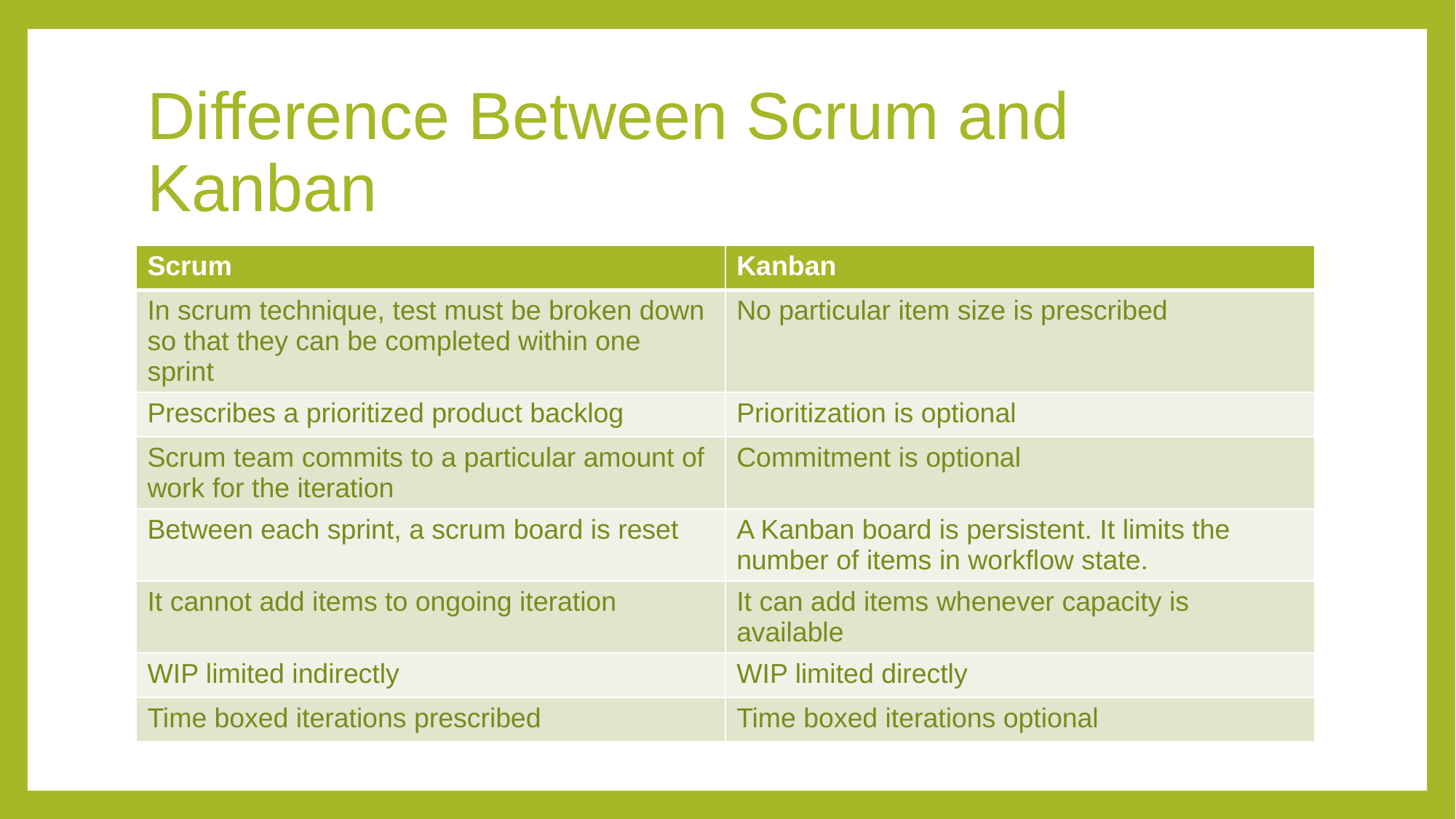

# Difference Between Scrum and Kanban
| Scrum | Kanban |
| --- | --- |
| In scrum technique, test must be broken down so that they can be completed within one sprint | No particular item size is prescribed |
| Prescribes a prioritized product backlog | Prioritization is optional |
| Scrum team commits to a particular amount of work for the iteration | Commitment is optional |
| Between each sprint, a scrum board is reset | A Kanban board is persistent. It limits the number of items in workflow state. |
| It cannot add items to ongoing iteration | It can add items whenever capacity is available |
| WIP limited indirectly | WIP limited directly |
| Time boxed iterations prescribed | Time boxed iterations optional |